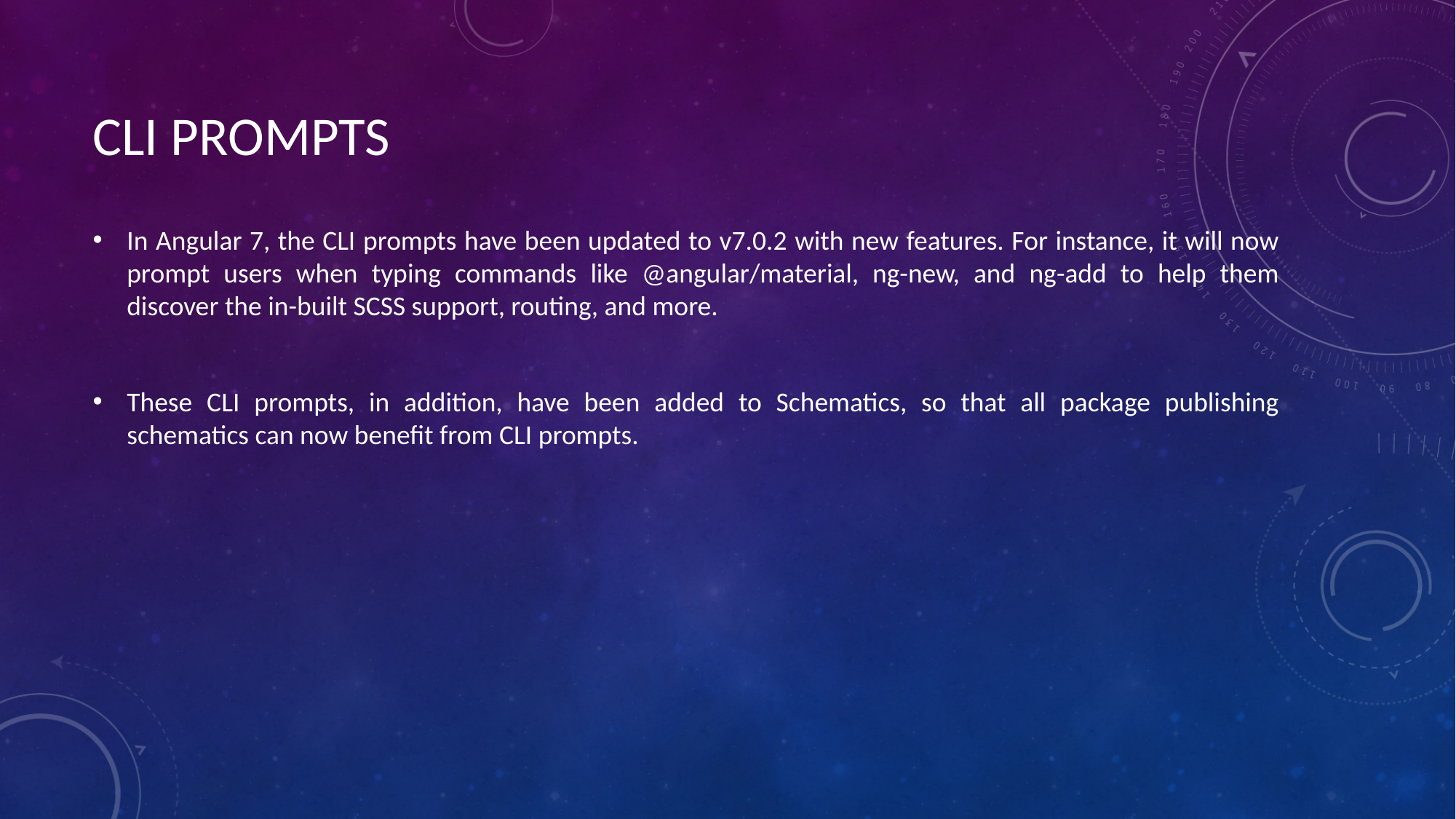

In Angular 7, the CLI prompts have been updated to v7.0.2 with new features. For instance, it will now prompt users when typing commands like @angular/material, ng-new, and ng-add to help them discover the in-built SCSS support, routing, and more.

These CLI prompts, in addition, have been added to Schematics, so that all package publishing schematics can now benefit from CLI prompts.
# CLI prompts